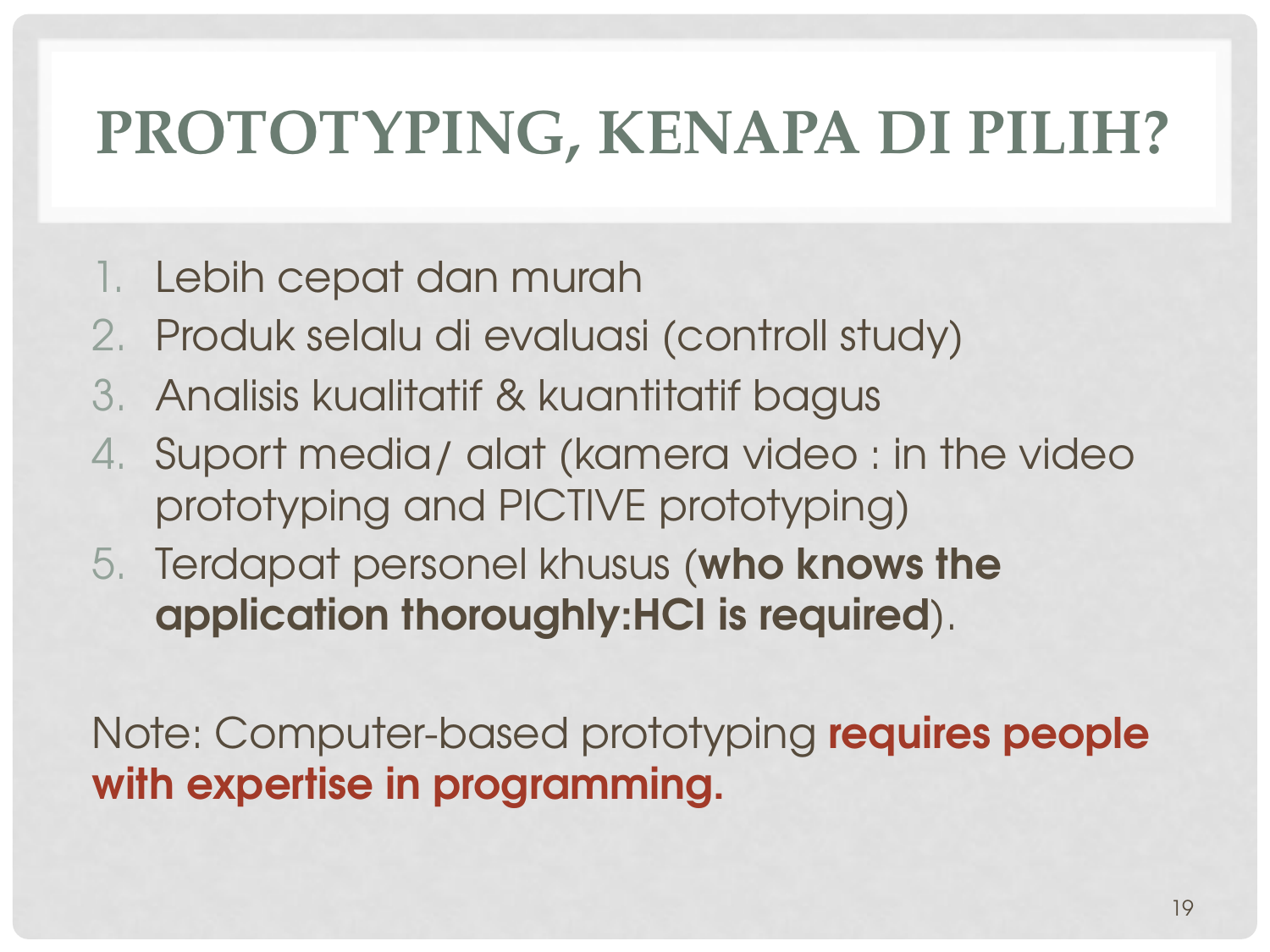

# Prototyping, kenapa di pilih?
Lebih cepat dan murah
Produk selalu di evaluasi (controll study)
Analisis kualitatif & kuantitatif bagus
Suport media/ alat (kamera video : in the video prototyping and PICTIVE prototyping)
Terdapat personel khusus (who knows the application thoroughly:HCI is required).

Note: Computer-based prototyping requires people with expertise in programming.

19